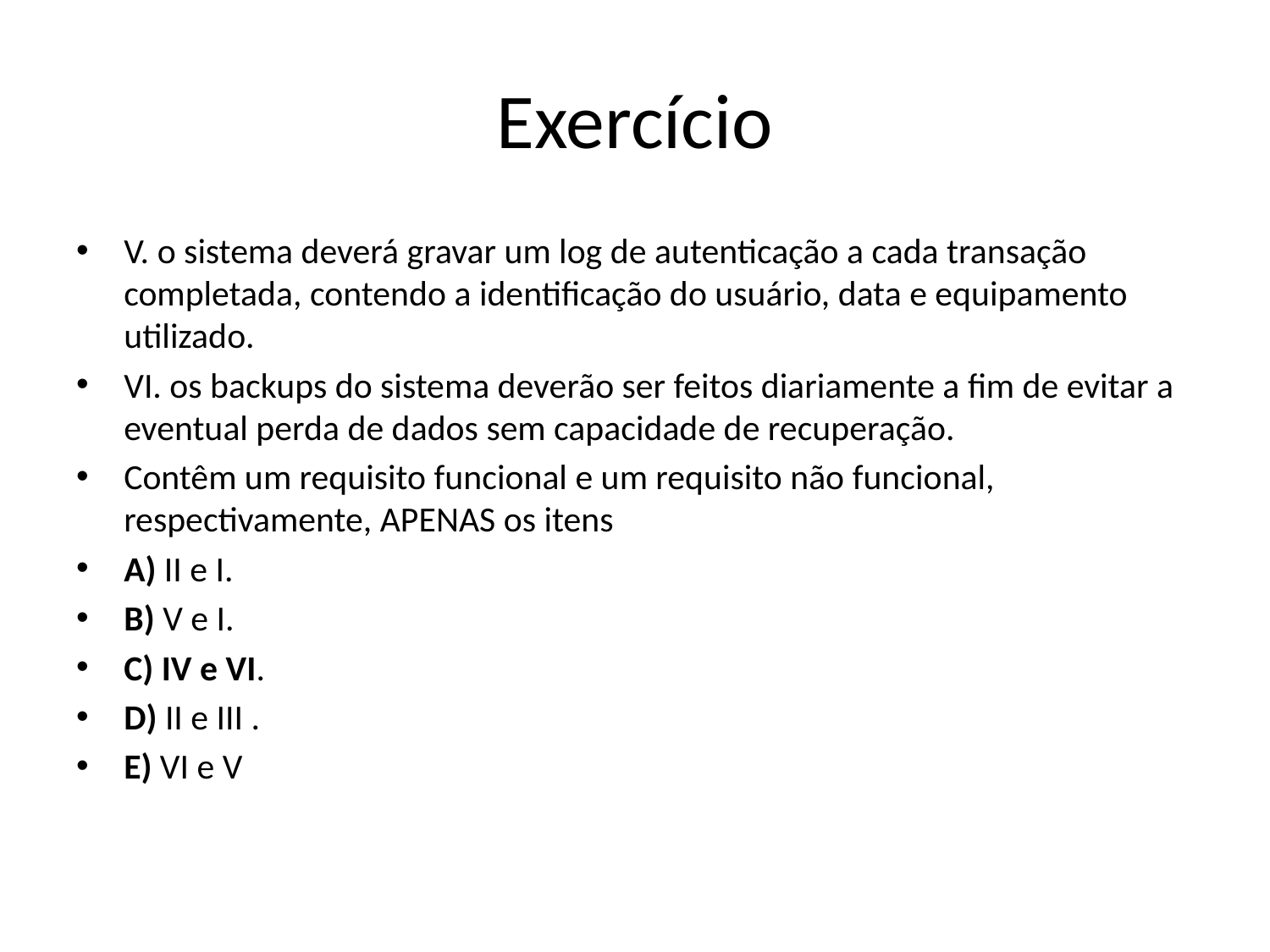

# Exercício
V. o sistema deverá gravar um log de autenticação a cada transação completada, contendo a identificação do usuário, data e equipamento utilizado.
VI. os backups do sistema deverão ser feitos diariamente a fim de evitar a eventual perda de dados sem capacidade de recuperação.
Contêm um requisito funcional e um requisito não funcional, respectivamente, APENAS os itens
A) II e I.
B) V e I.
C) IV e VI.
D) II e III .
E) VI e V